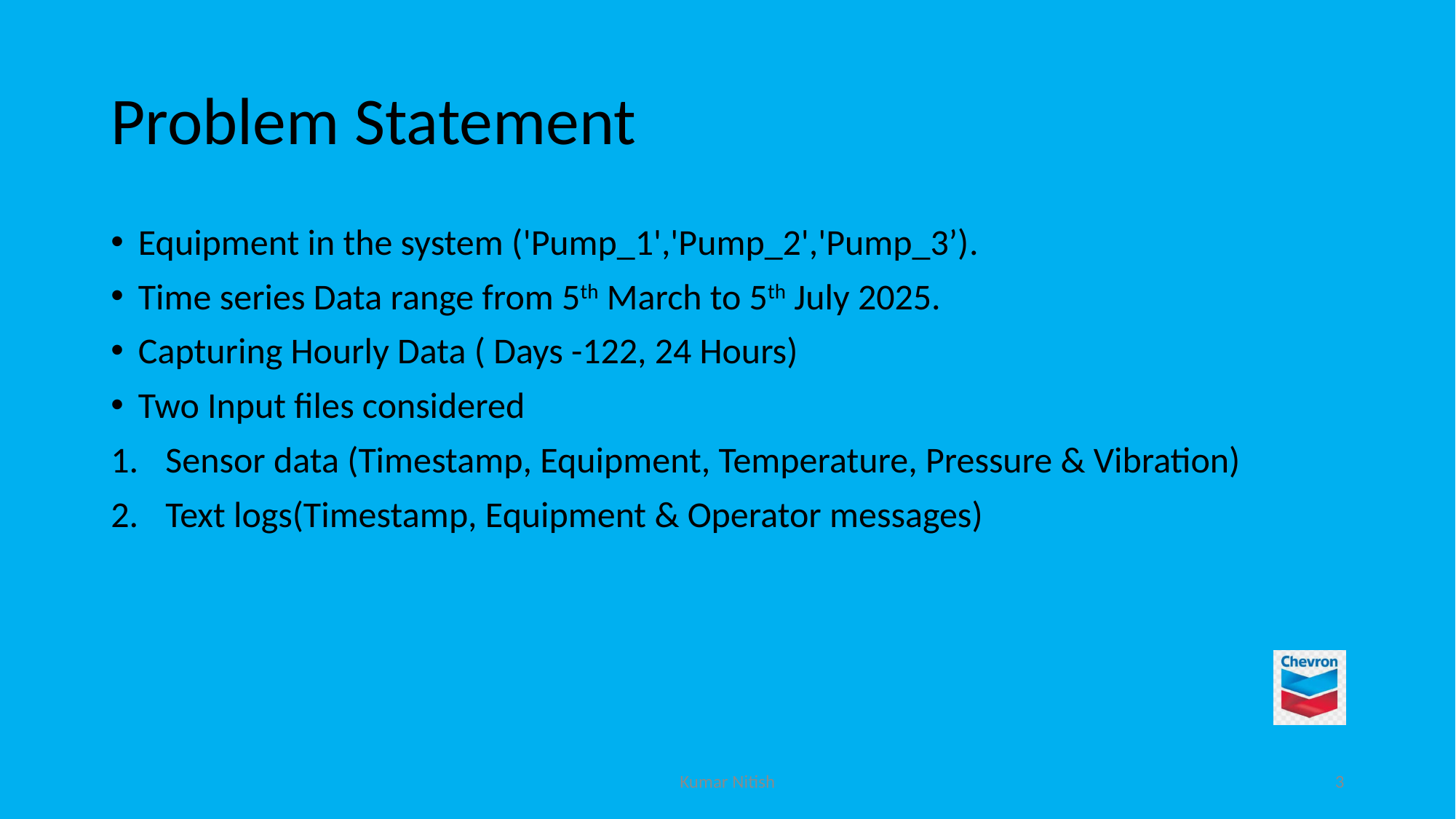

# Problem Statement
Equipment in the system ('Pump_1','Pump_2','Pump_3’).
Time series Data range from 5th March to 5th July 2025.
Capturing Hourly Data ( Days -122, 24 Hours)
Two Input files considered
Sensor data (Timestamp, Equipment, Temperature, Pressure & Vibration)
Text logs(Timestamp, Equipment & Operator messages)
Kumar Nitish
3